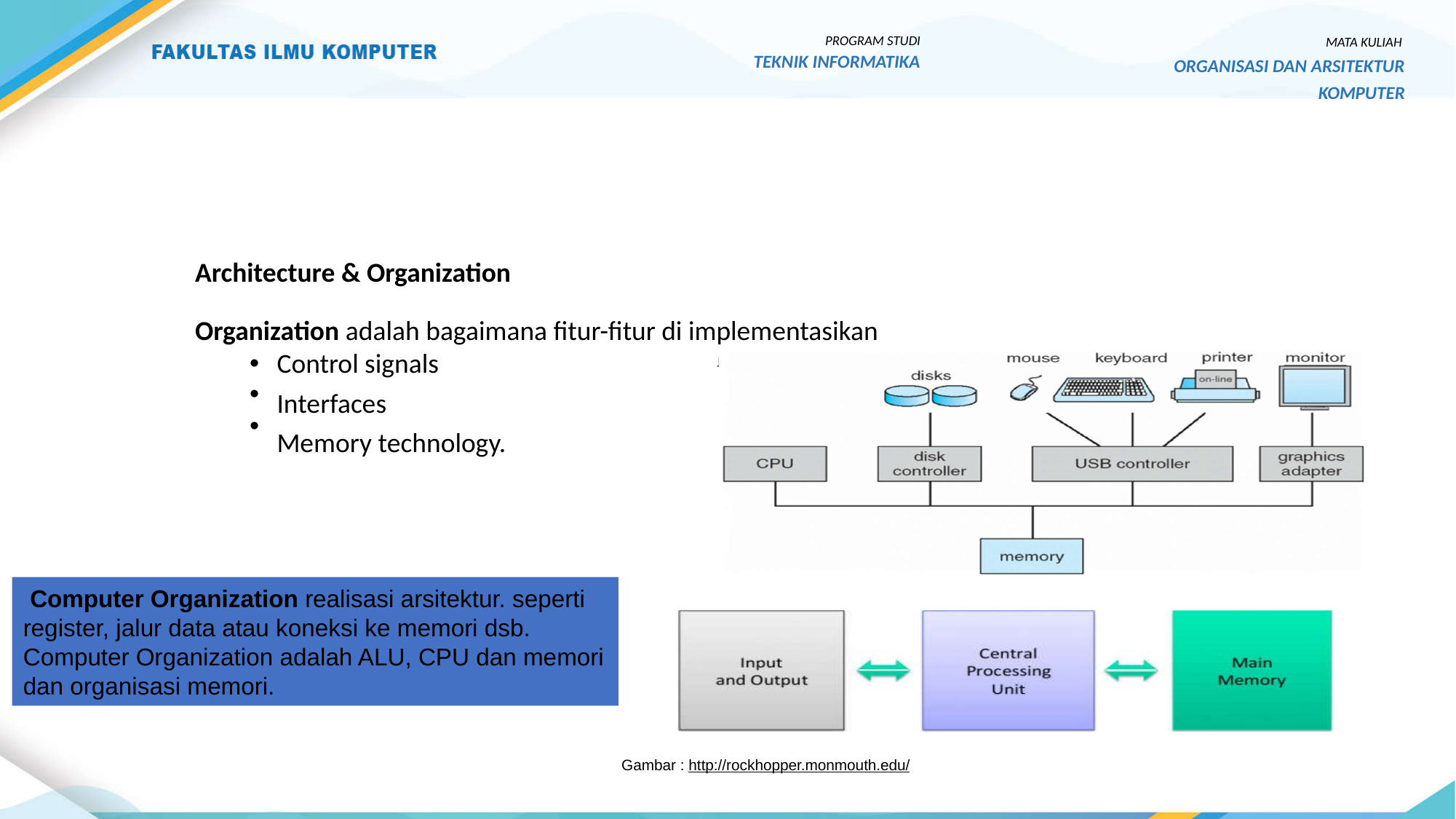

MATA KULIAH
ORGANISASI DAN ARSITEKTUR
KOMPUTER
PROGRAM STUDI
TEKNIK INFORMATIKA
Architecture & Organization
Organization adalah bagaimana fitur-fitur di implementasikan
•
•
•
Control signals
Interfaces
Memory technology.

Computer Organization realisasi arsitektur. seperti register, jalur data atau koneksi ke memori dsb. Computer Organization adalah ALU, CPU dan memori dan organisasi memori.

Gambar : http://rockhopper.monmouth.edu/